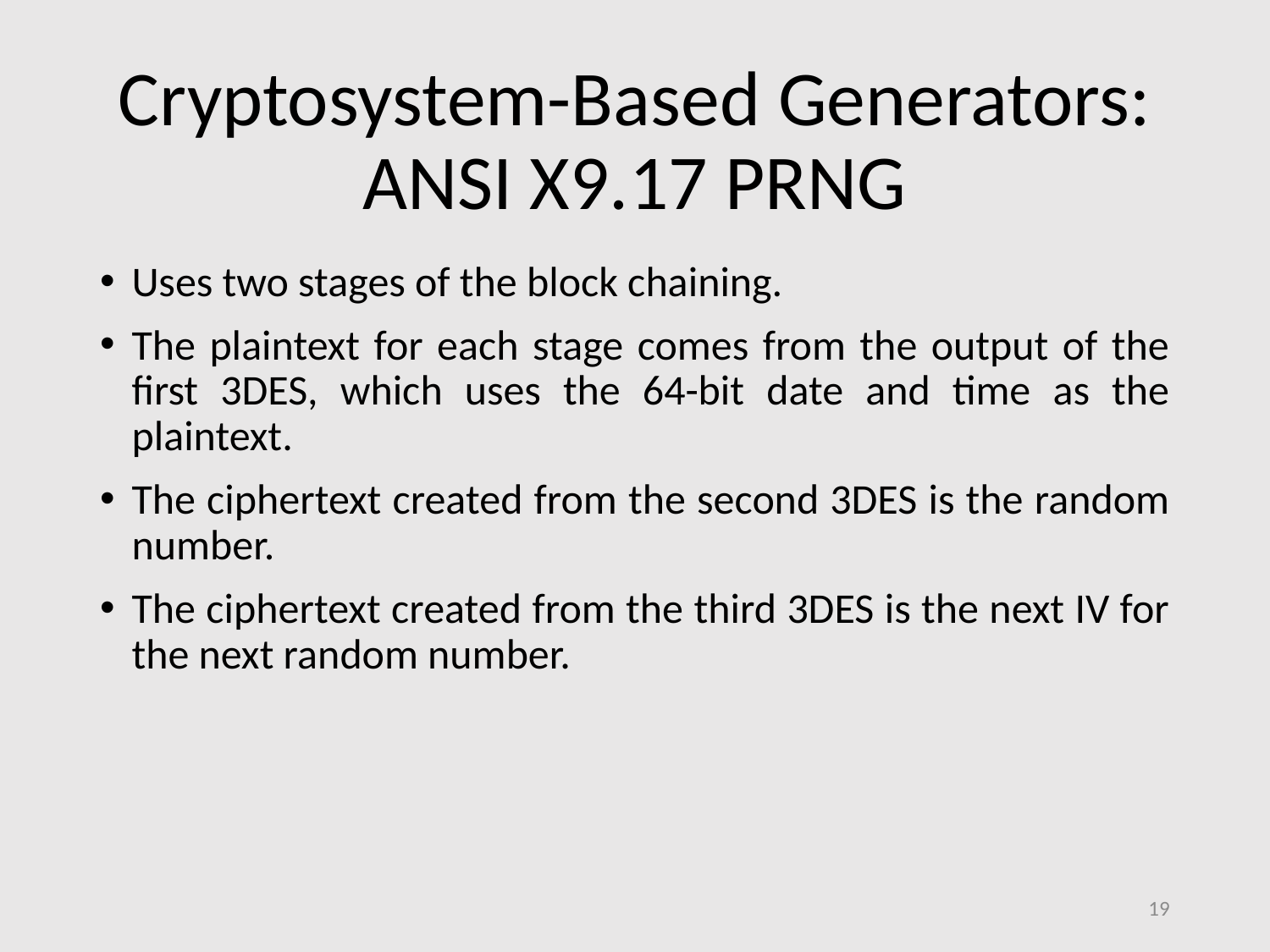

# Cryptosystem-Based Generators: ANSI X9.17 PRNG
Uses two stages of the block chaining.
The plaintext for each stage comes from the output of the first 3DES, which uses the 64-bit date and time as the plaintext.
The ciphertext created from the second 3DES is the random number.
The ciphertext created from the third 3DES is the next IV for the next random number.
19